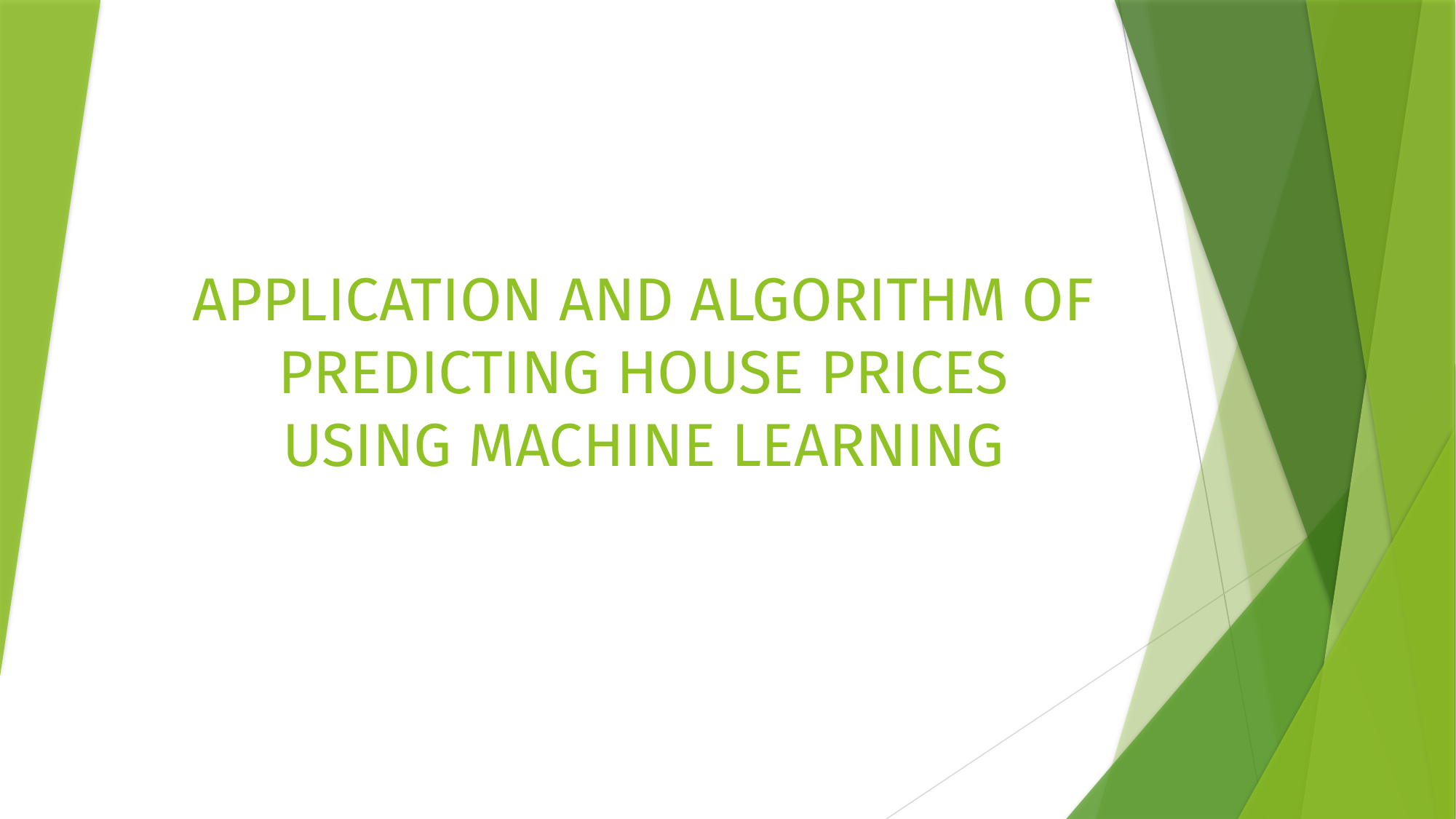

# APPLICATION AND ALGORITHM OF PREDICTING HOUSE PRICES USING MACHINE LEARNING